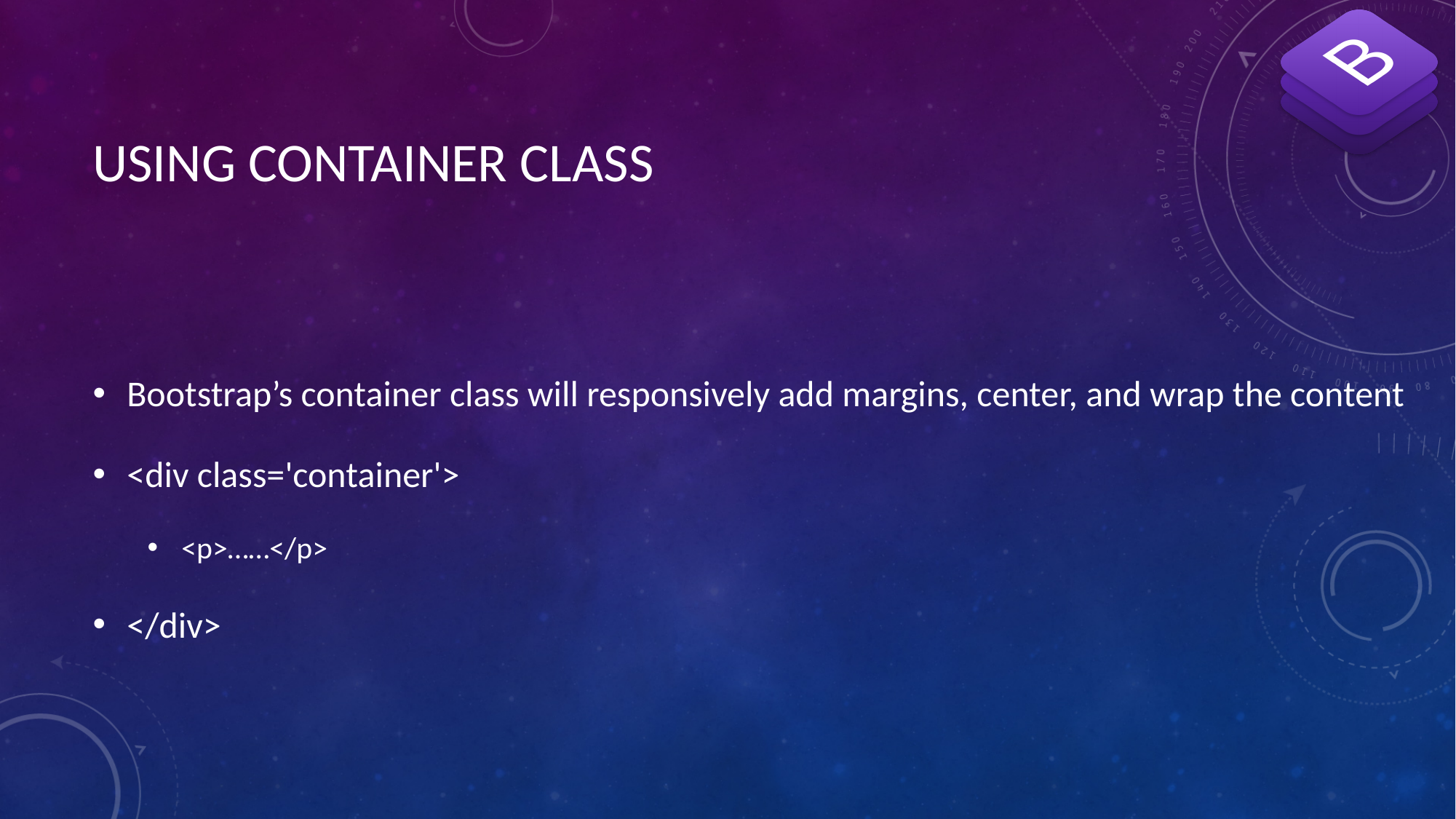

# Using Container class
Bootstrap’s container class will responsively add margins, center, and wrap the content
<div class='container'>
<p>……</p>
</div>